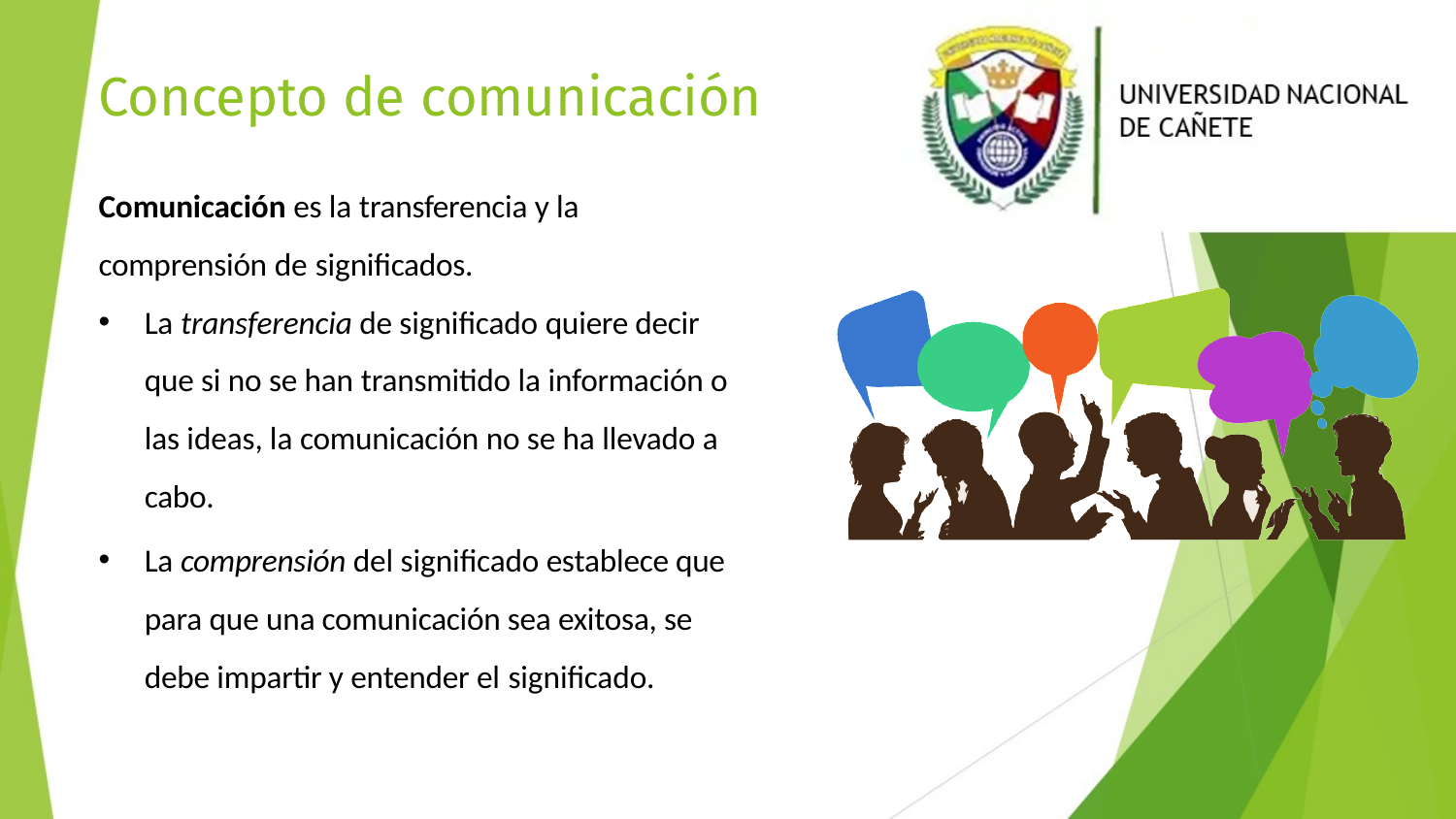

# Concepto de comunicación
Comunicación es la transferencia y la  comprensión de significados.
La transferencia de significado quiere decir  que si no se han transmitido la información o  las ideas, la comunicación no se ha llevado a  cabo.
La comprensión del significado establece que  para que una comunicación sea exitosa, se  debe impartir y entender el significado.